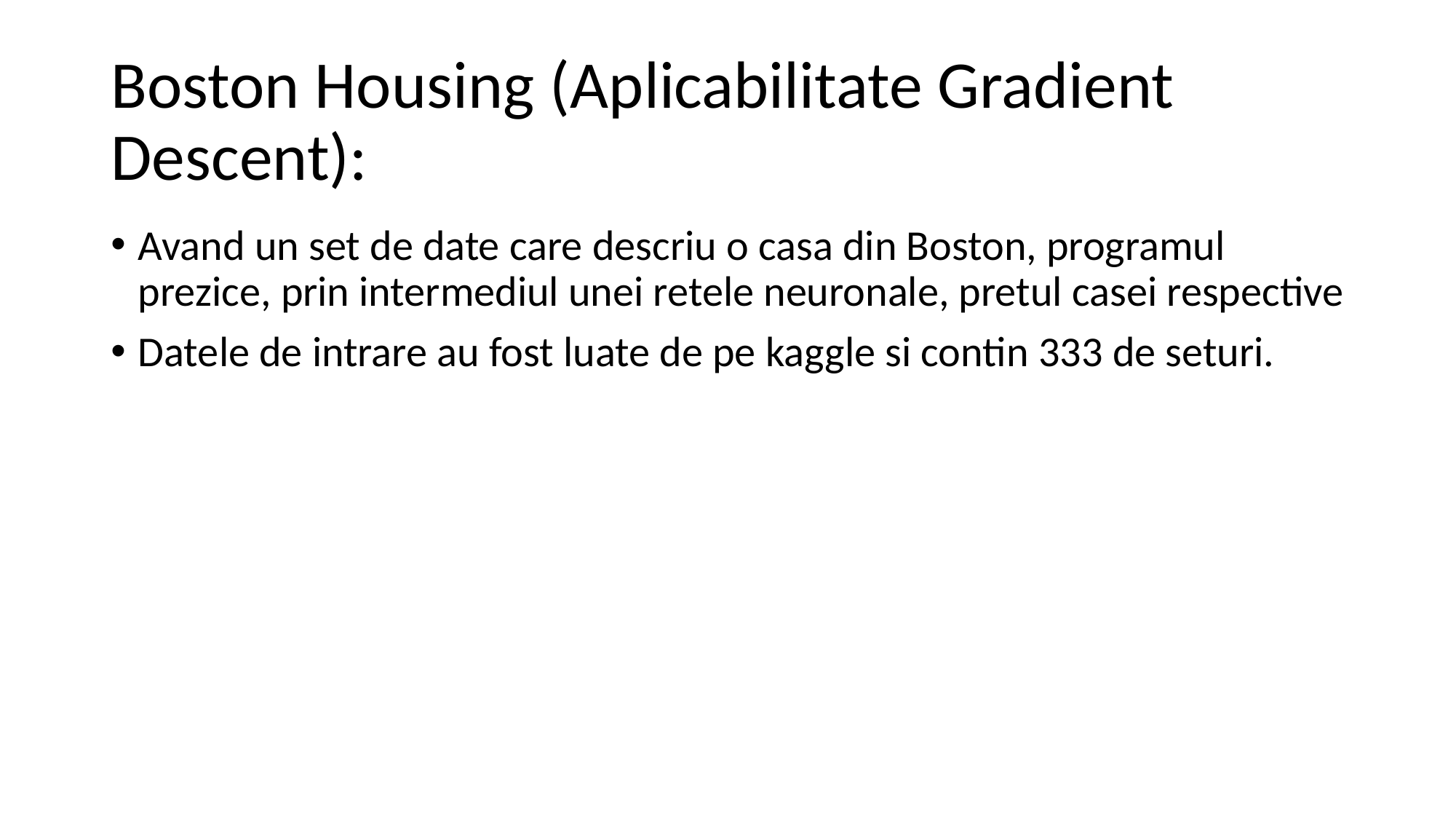

# Boston Housing (Aplicabilitate Gradient Descent):
Avand un set de date care descriu o casa din Boston, programul prezice, prin intermediul unei retele neuronale, pretul casei respective
Datele de intrare au fost luate de pe kaggle si contin 333 de seturi.